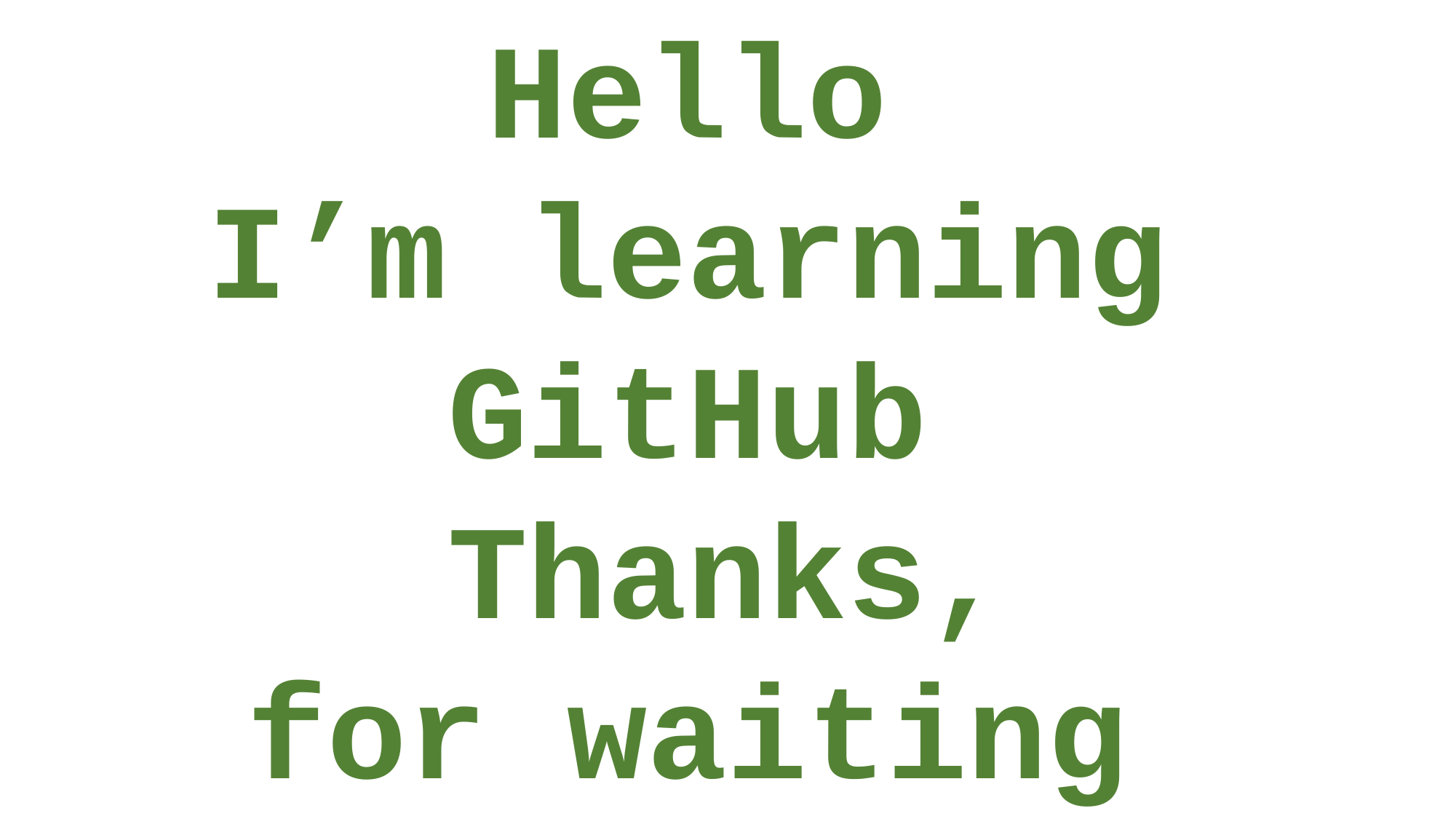

Hello
I’m learning
GitHub
Thanks,
for waiting